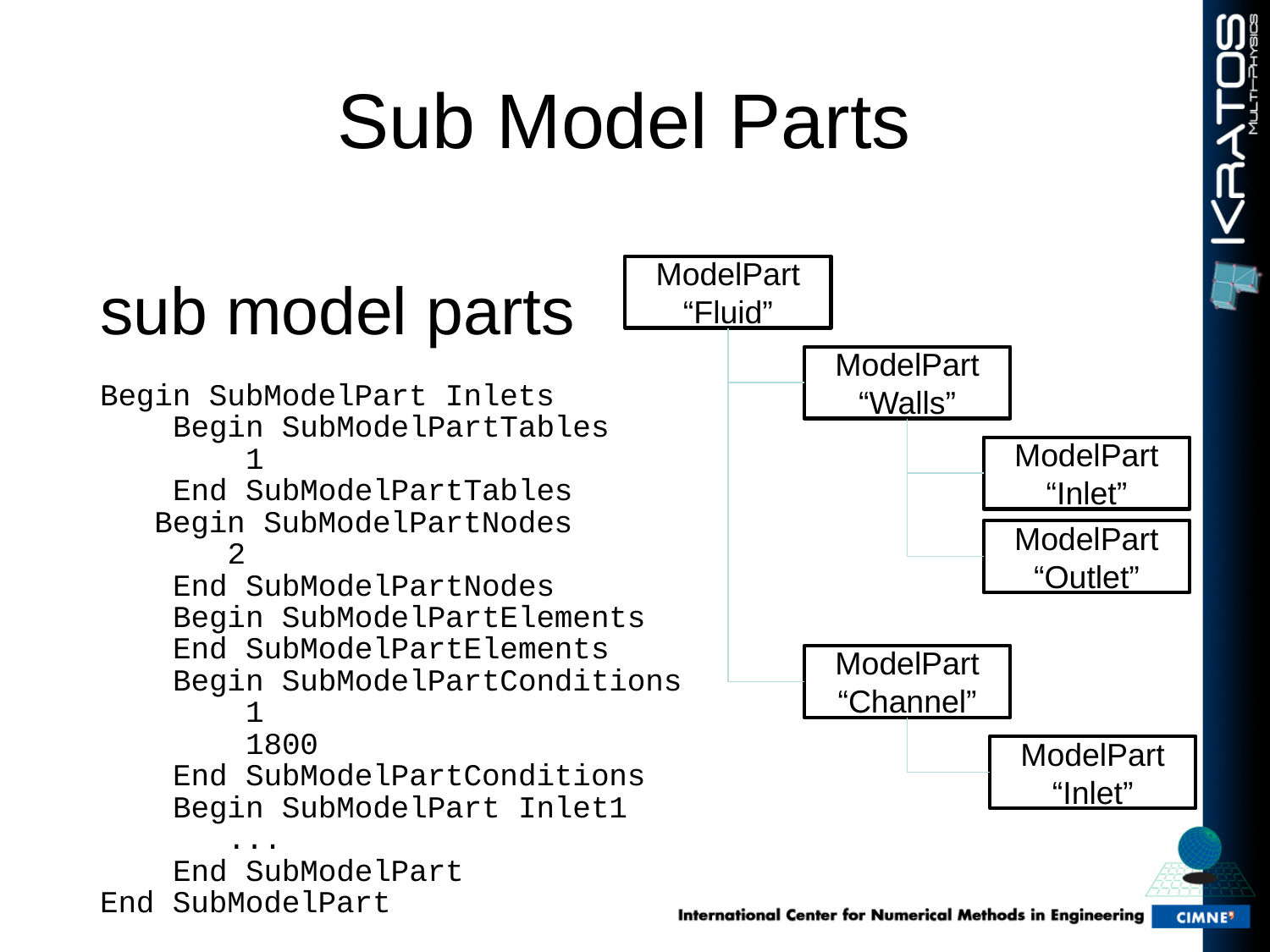

# Sub Model Parts
sub model parts

Begin SubModelPart Inlets
    Begin SubModelPartTables
        1
    End SubModelPartTables
   Begin SubModelPartNodes
       2
    End SubModelPartNodes
    Begin SubModelPartElements
    End SubModelPartElements
    Begin SubModelPartConditions
        1
        1800
    End SubModelPartConditions
    Begin SubModelPart Inlet1
       ...
    End SubModelPart
End SubModelPart
ModelPart
“Fluid”
ModelPart
“Walls”
ModelPart
“Inlet”
ModelPart
“Outlet”
ModelPart
“Channel”
ModelPart
“Inlet”